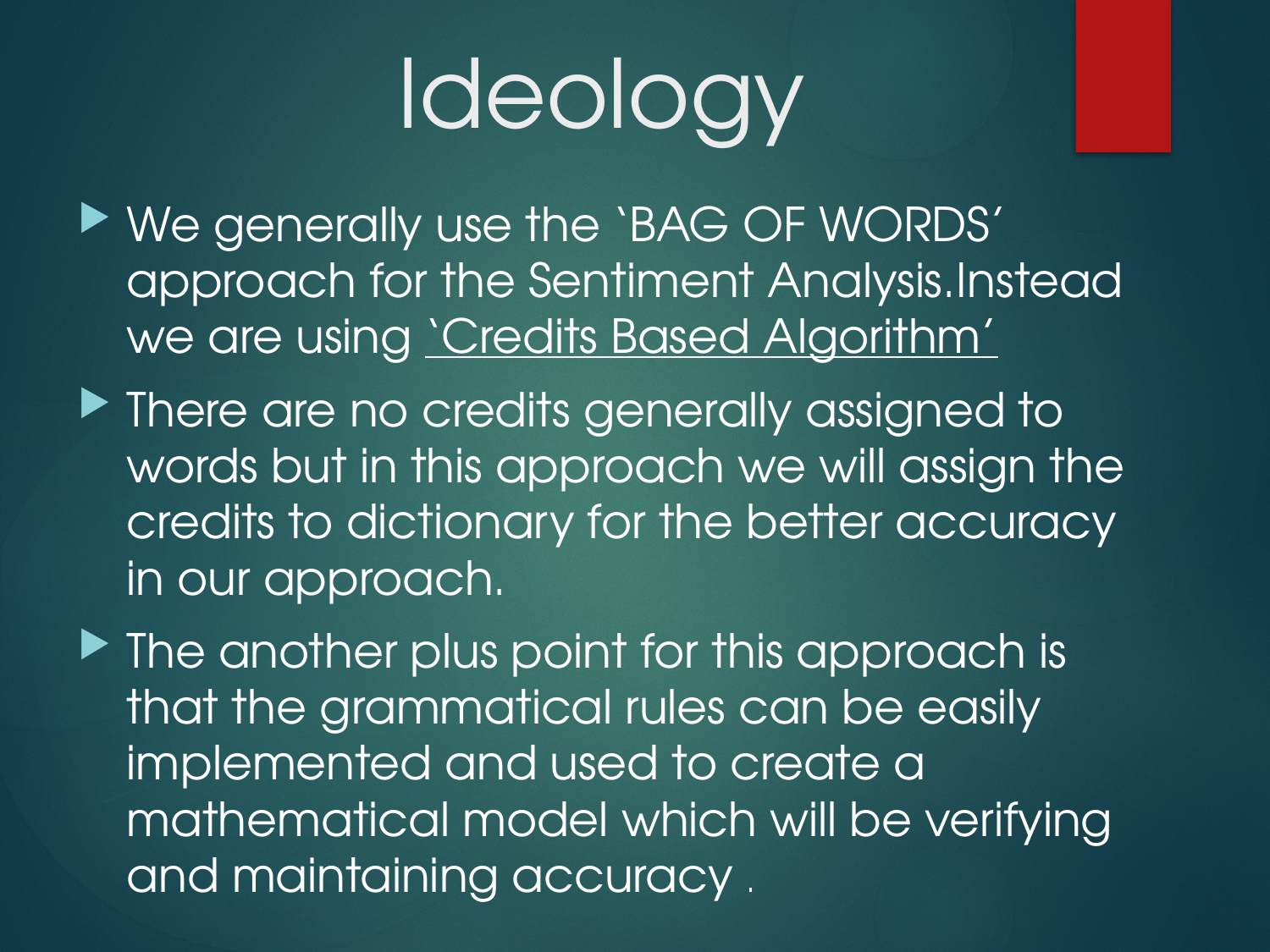

# Ideology
We generally use the ‘BAG OF WORDS’ approach for the Sentiment Analysis.Instead we are using ‘Credits Based Algorithm’
There are no credits generally assigned to words but in this approach we will assign the credits to dictionary for the better accuracy in our approach.
The another plus point for this approach is that the grammatical rules can be easily implemented and used to create a mathematical model which will be verifying and maintaining accuracy .